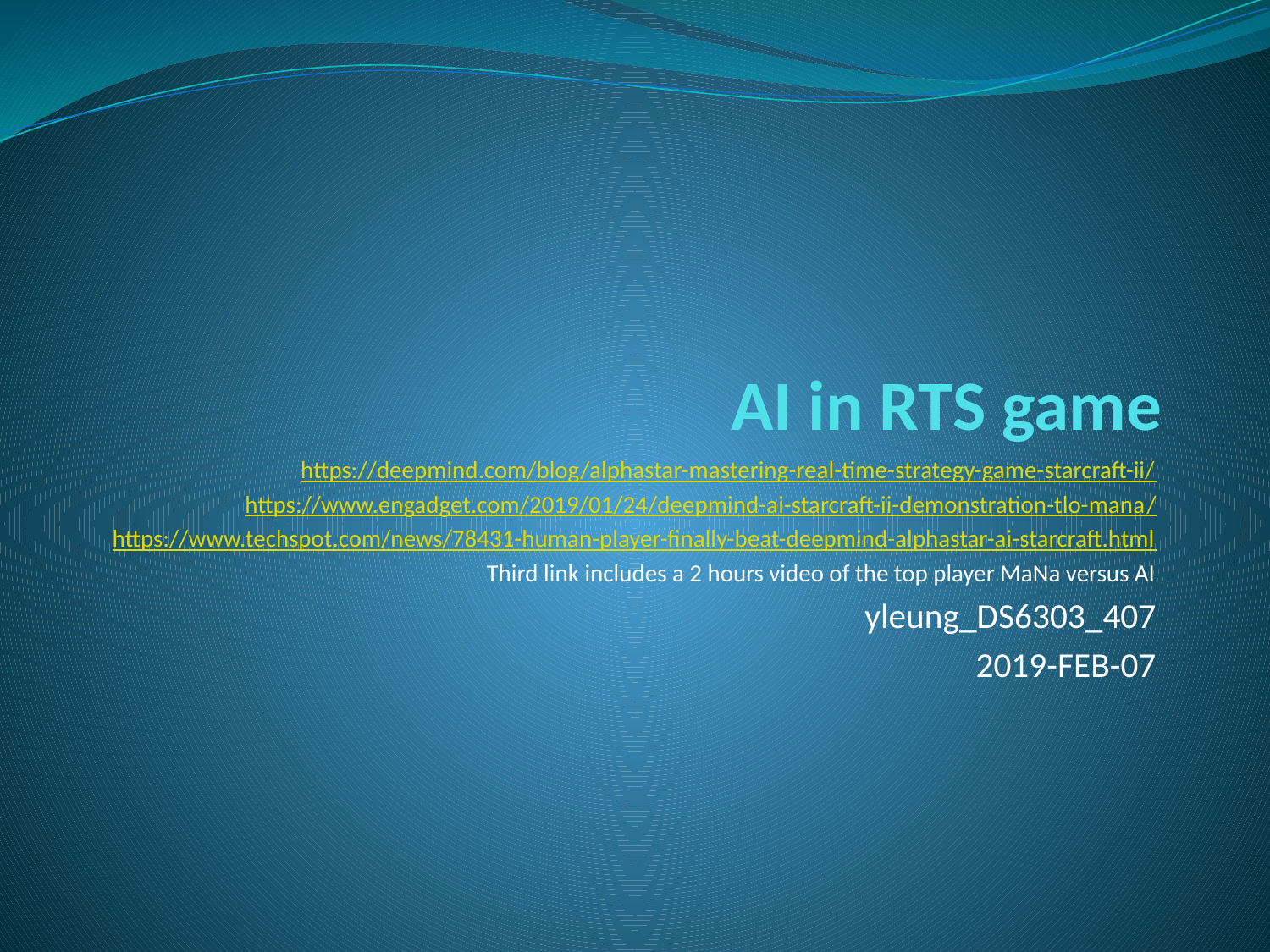

# AI in RTS game
https://deepmind.com/blog/alphastar-mastering-real-time-strategy-game-starcraft-ii/
https://www.engadget.com/2019/01/24/deepmind-ai-starcraft-ii-demonstration-tlo-mana/
https://www.techspot.com/news/78431-human-player-finally-beat-deepmind-alphastar-ai-starcraft.html
Third link includes a 2 hours video of the top player MaNa versus AI
yleung_DS6303_407
2019-FEB-07